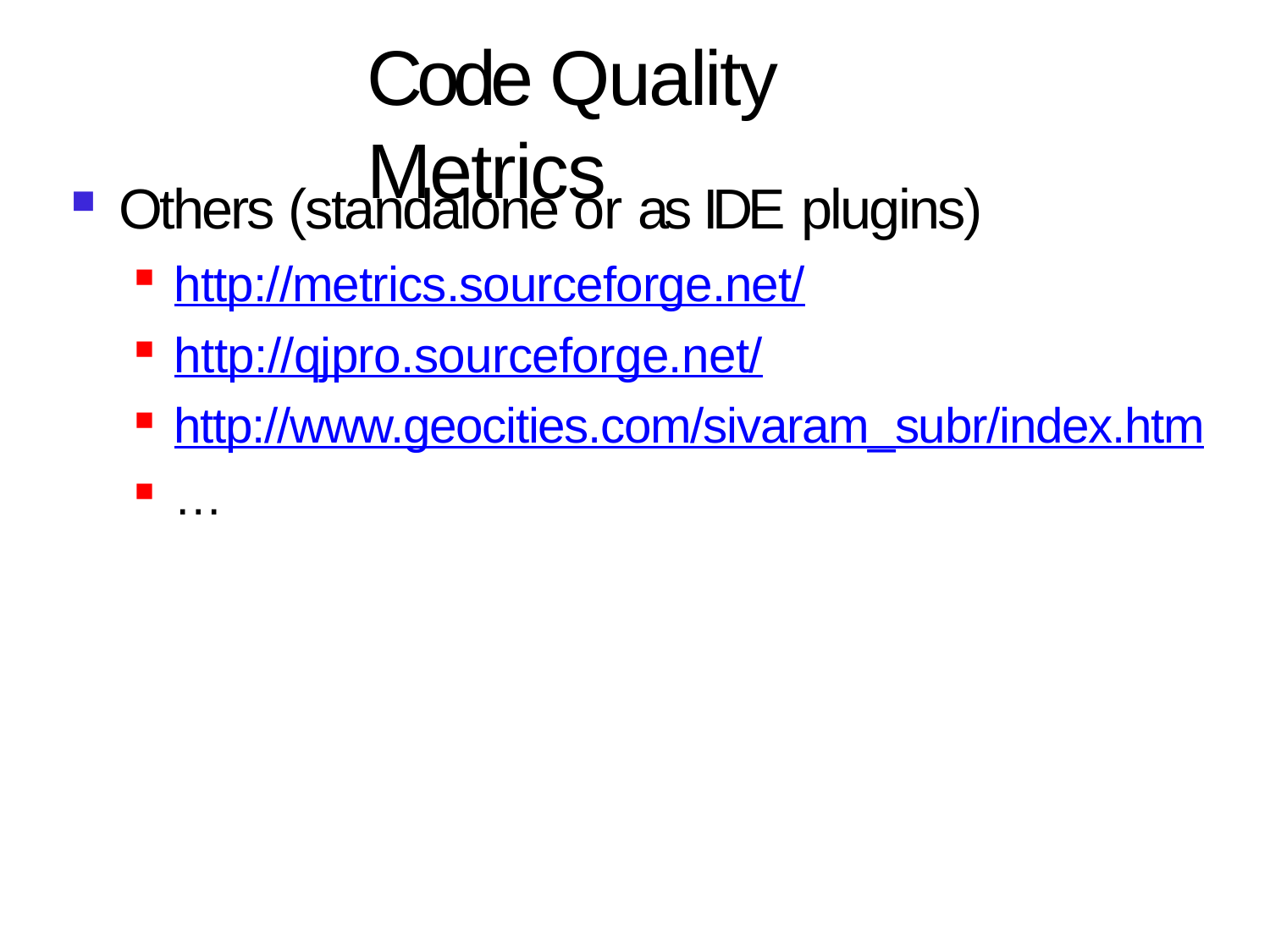

# Code Quality Metrics
Others (standalone or as IDE plugins)
http://metrics.sourceforge.net/
http://qjpro.sourceforge.net/
http://www.geocities.com/sivaram_subr/index.htm
…